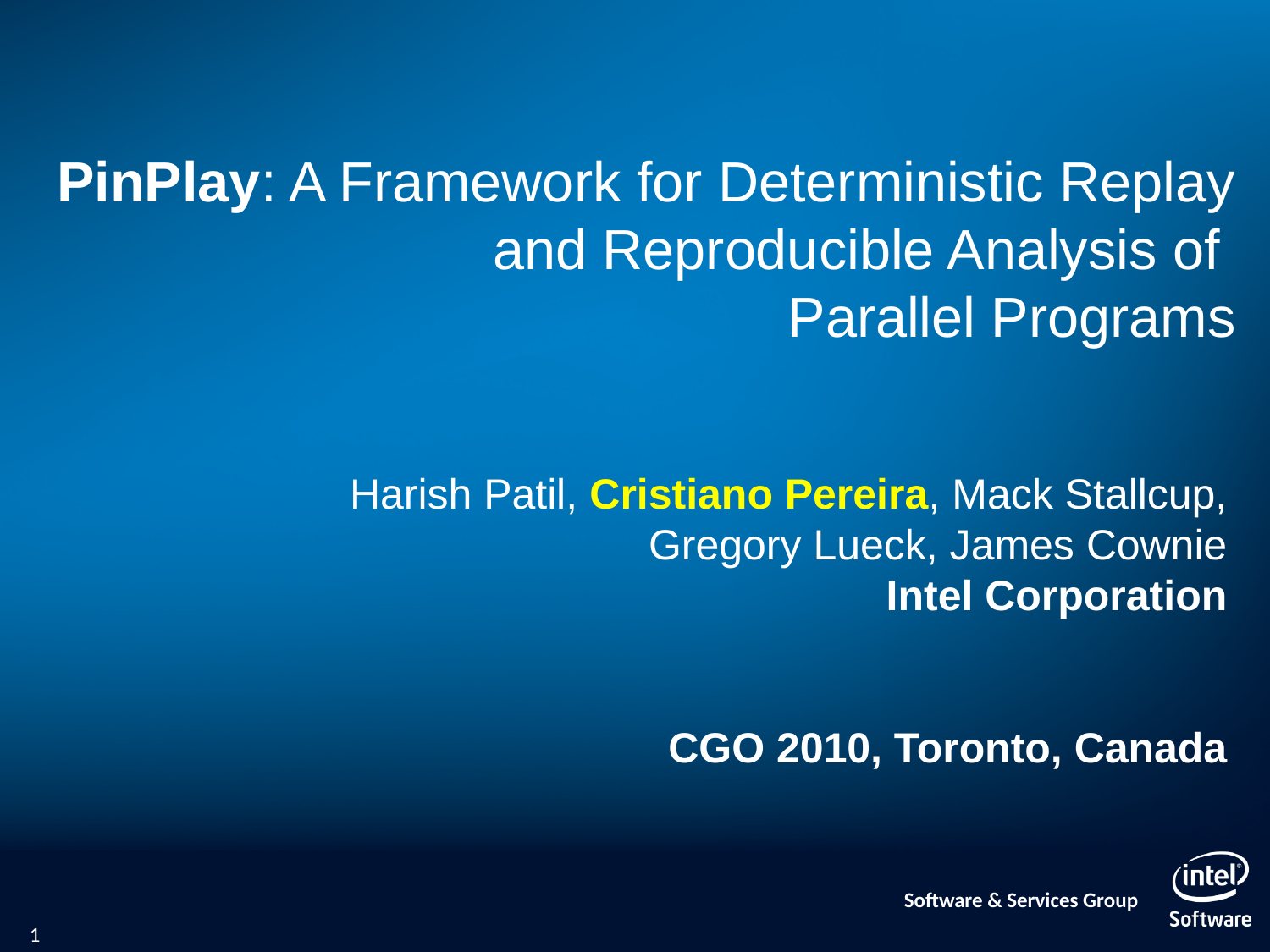

# PinPlay: A Framework for Deterministic Replay and Reproducible Analysis of Parallel Programs
Harish Patil, Cristiano Pereira, Mack Stallcup, Gregory Lueck, James Cownie
Intel Corporation

CGO 2010, Toronto, Canada
1